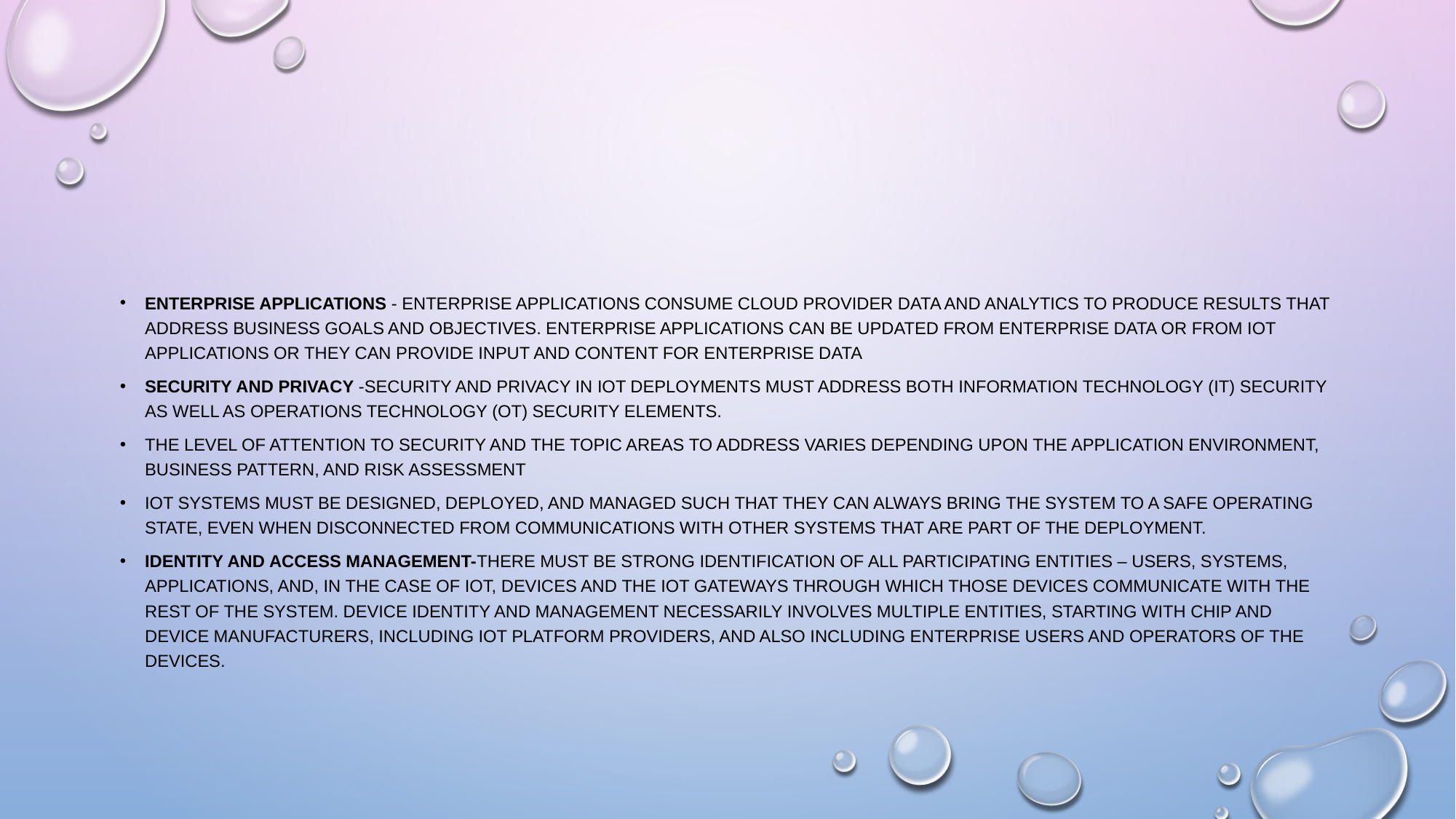

#
Enterprise Applications - Enterprise applications consume cloud provider data and analytics to produce results that address business goals and objectives. Enterprise applications can be updated from enterprise data or from IoT applications or they can provide input and content for enterprise data
Security and Privacy -Security and Privacy in IoT deployments must address both information technology (IT) security as well as operations technology (OT) security elements.
The level of attention to security and the topic areas to address varies depending upon the application environment, business pattern, and risk assessment
IoT systems must be designed, deployed, and managed such that they can always bring the system to a safe operating state, even when disconnected from communications with other systems that are part of the deployment.
Identity and Access Management-there must be strong identification of all participating entities – users, systems, applications, and, in the case of IoT, devices and the IoT gateways through which those devices communicate with the rest of the system. Device identity and management necessarily involves multiple entities, starting with chip and device manufacturers, including IoT platform providers, and also including enterprise users and operators of the devices.